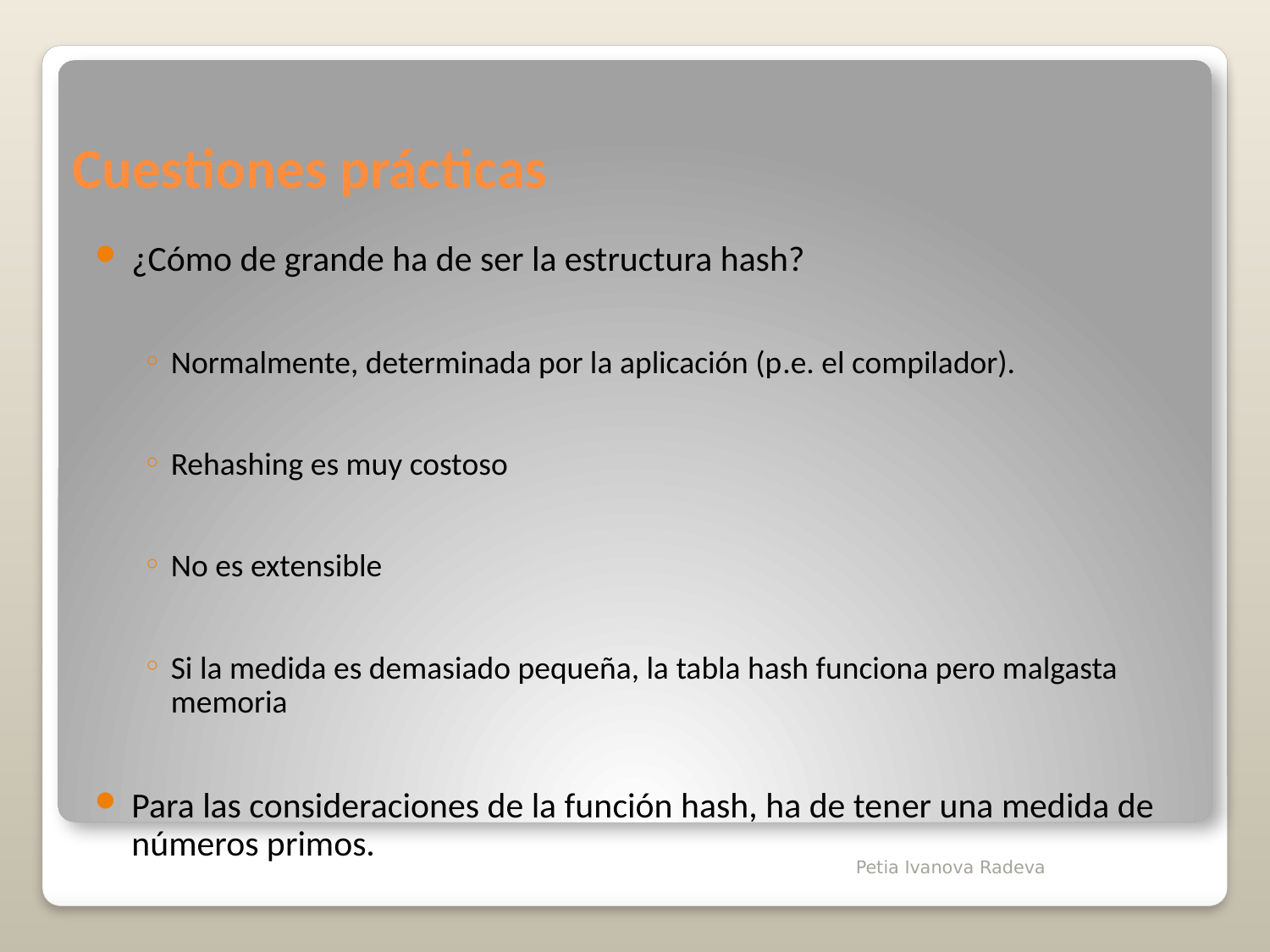

Cuestiones prácticas
¿Cómo de grande ha de ser la estructura hash?

Normalmente, determinada por la aplicación (p.e. el compilador).

Rehashing es muy costoso

No es extensible

Si la medida es demasiado pequeña, la tabla hash funciona pero malgasta memoria

Para las consideraciones de la función hash, ha de tener una medida de números primos.